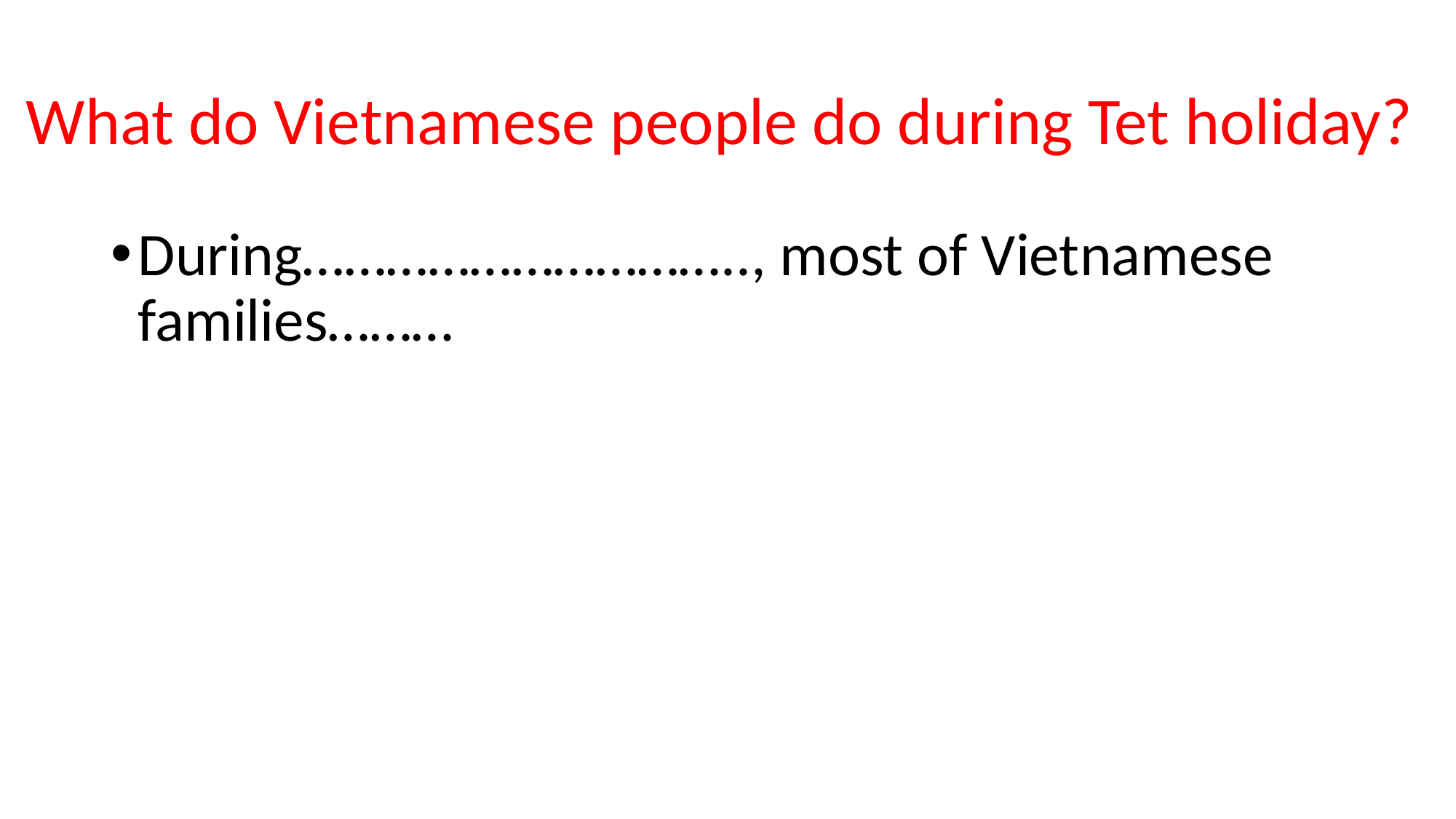

# What do Vietnamese people do during Tet holiday?
During………………………….., most of Vietnamese families………